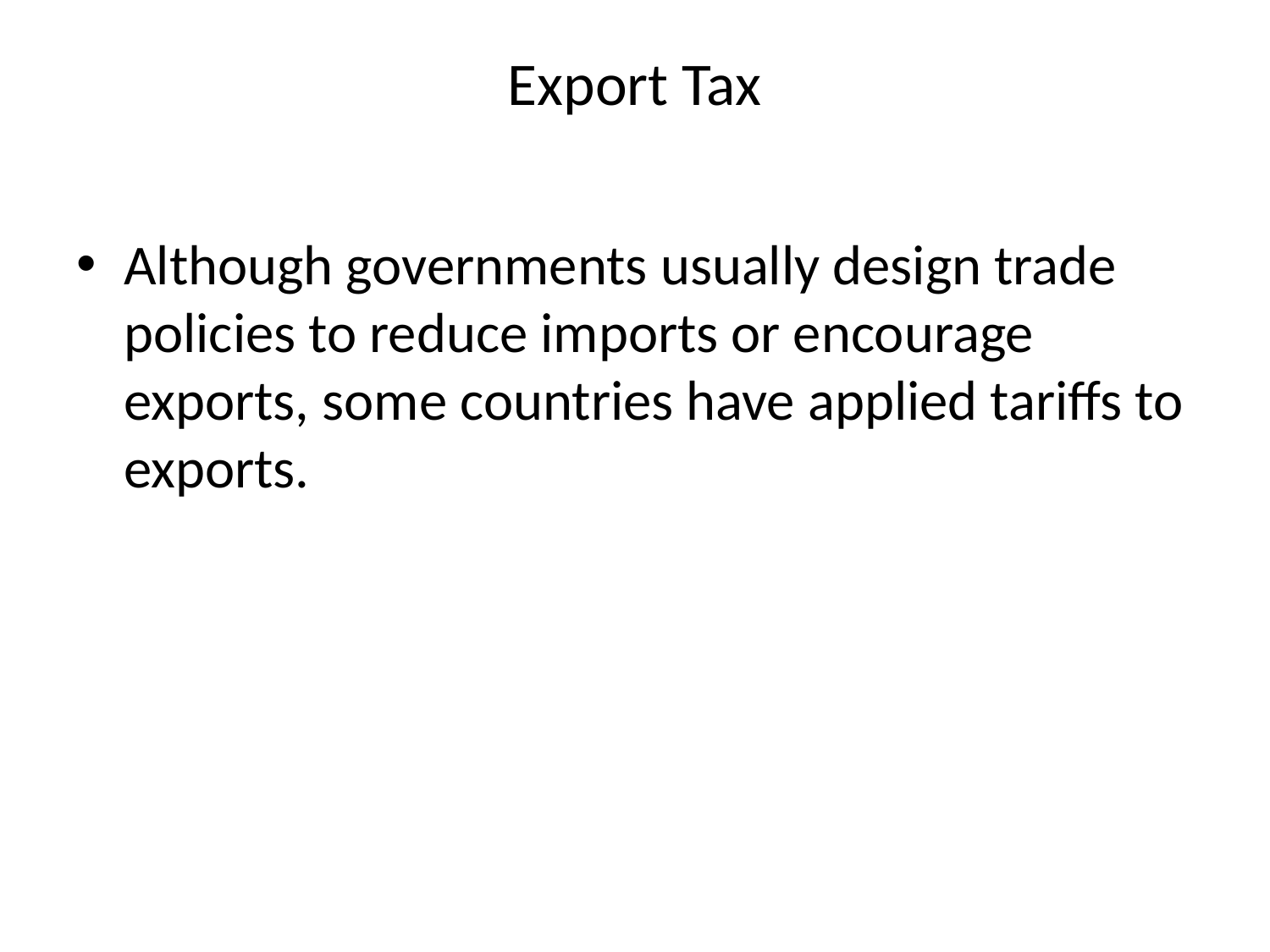

# Export Tax
Although governments usually design trade policies to reduce imports or encourage exports, some countries have applied tariffs to exports.